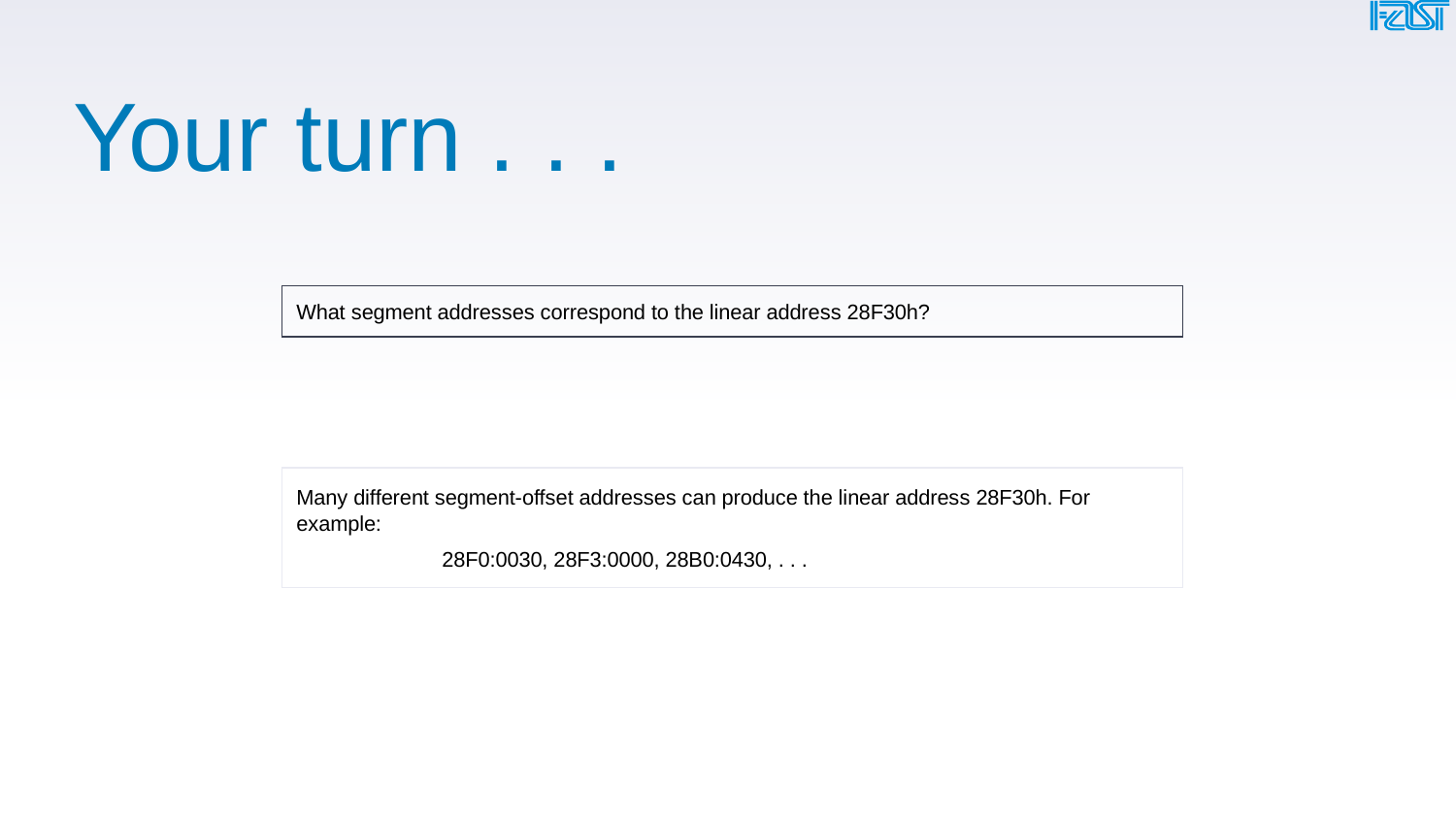

# Your turn . . .
What segment addresses correspond to the linear address 28F30h?
Many different segment-offset addresses can produce the linear address 28F30h. For example:
	28F0:0030, 28F3:0000, 28B0:0430, . . .
69